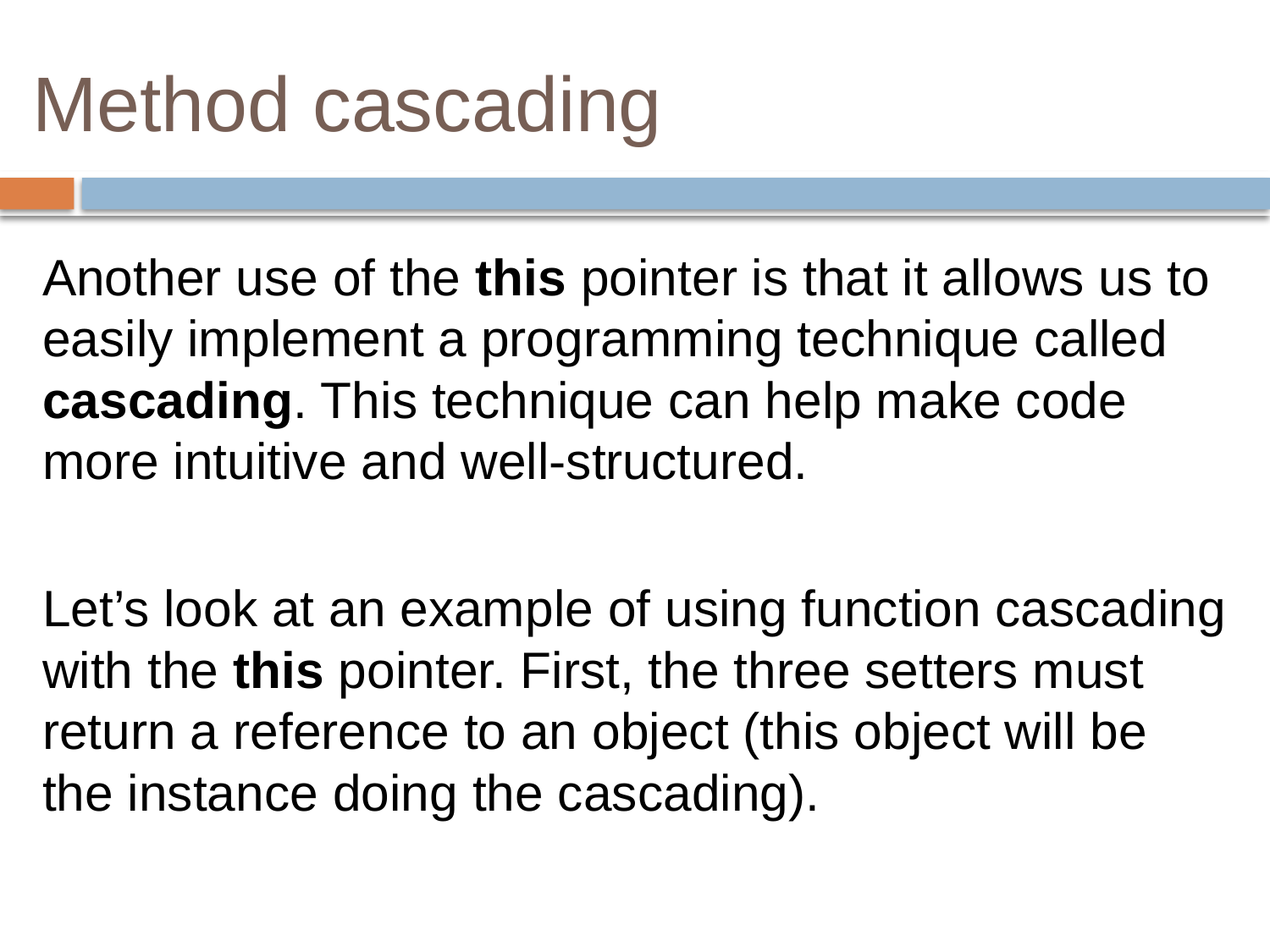

# Method cascading
Another use of the this pointer is that it allows us to easily implement a programming technique called cascading. This technique can help make code more intuitive and well-structured.

Let’s look at an example of using function cascading with the this pointer. First, the three setters must return a reference to an object (this object will be the instance doing the cascading).